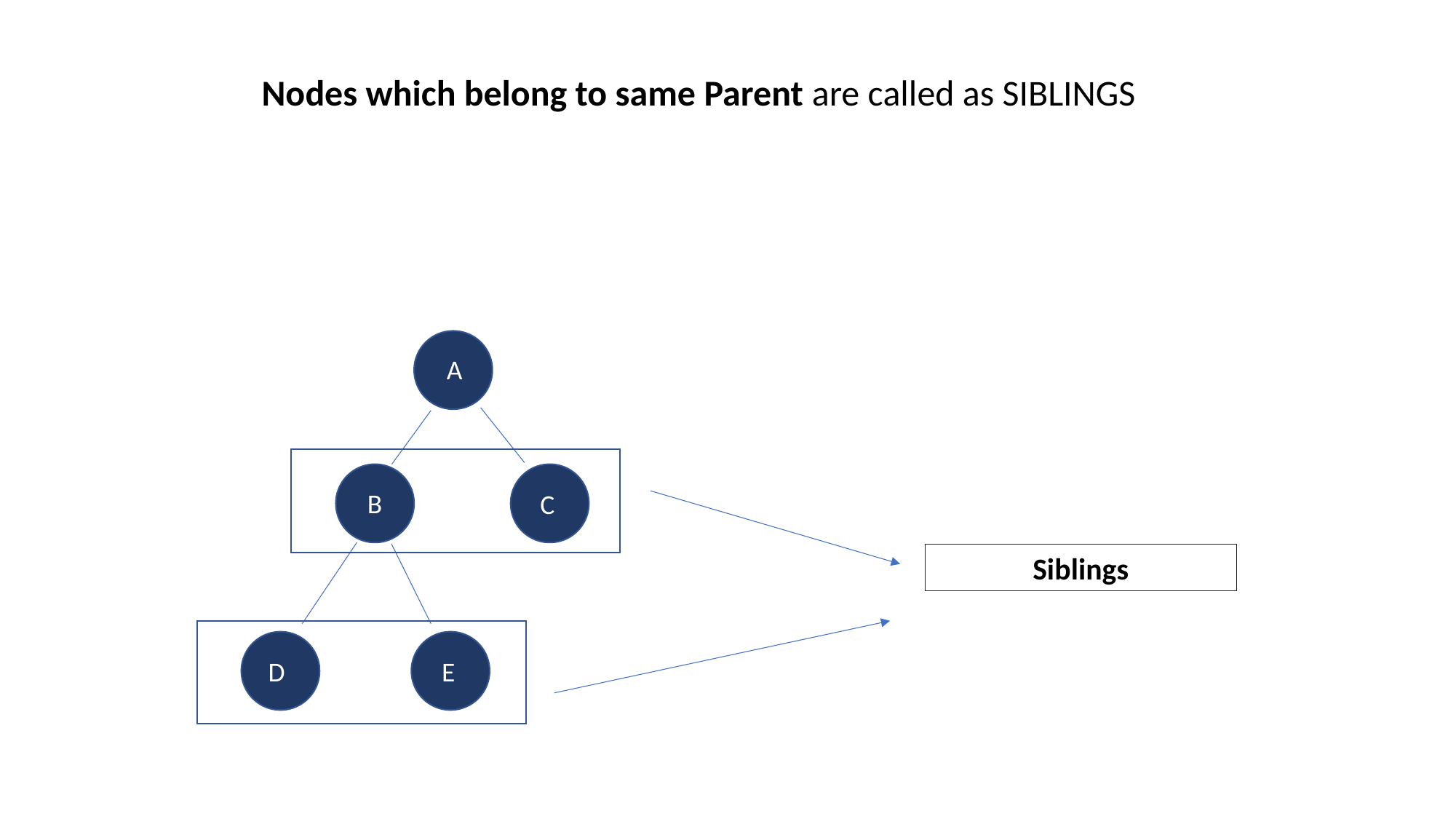

Nodes which belong to same Parent are called as SIBLINGS

A

B
C
Siblings

D
E